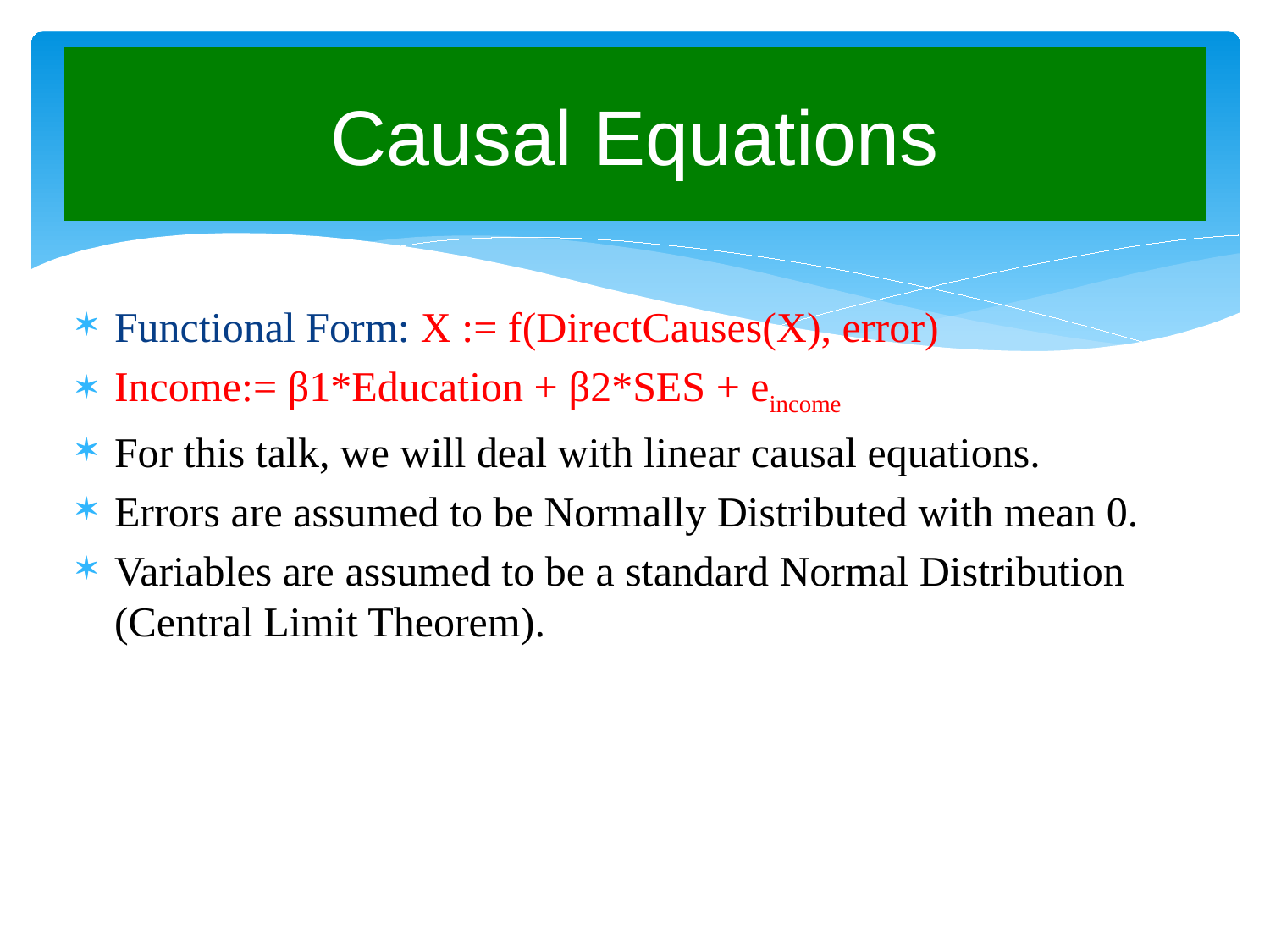

# Causal Equations
Functional Form: X := f(DirectCauses(X), error)
Income:= β1*Education + β2*SES + eincome
For this talk, we will deal with linear causal equations.
Errors are assumed to be Normally Distributed with mean 0.
Variables are assumed to be a standard Normal Distribution (Central Limit Theorem).